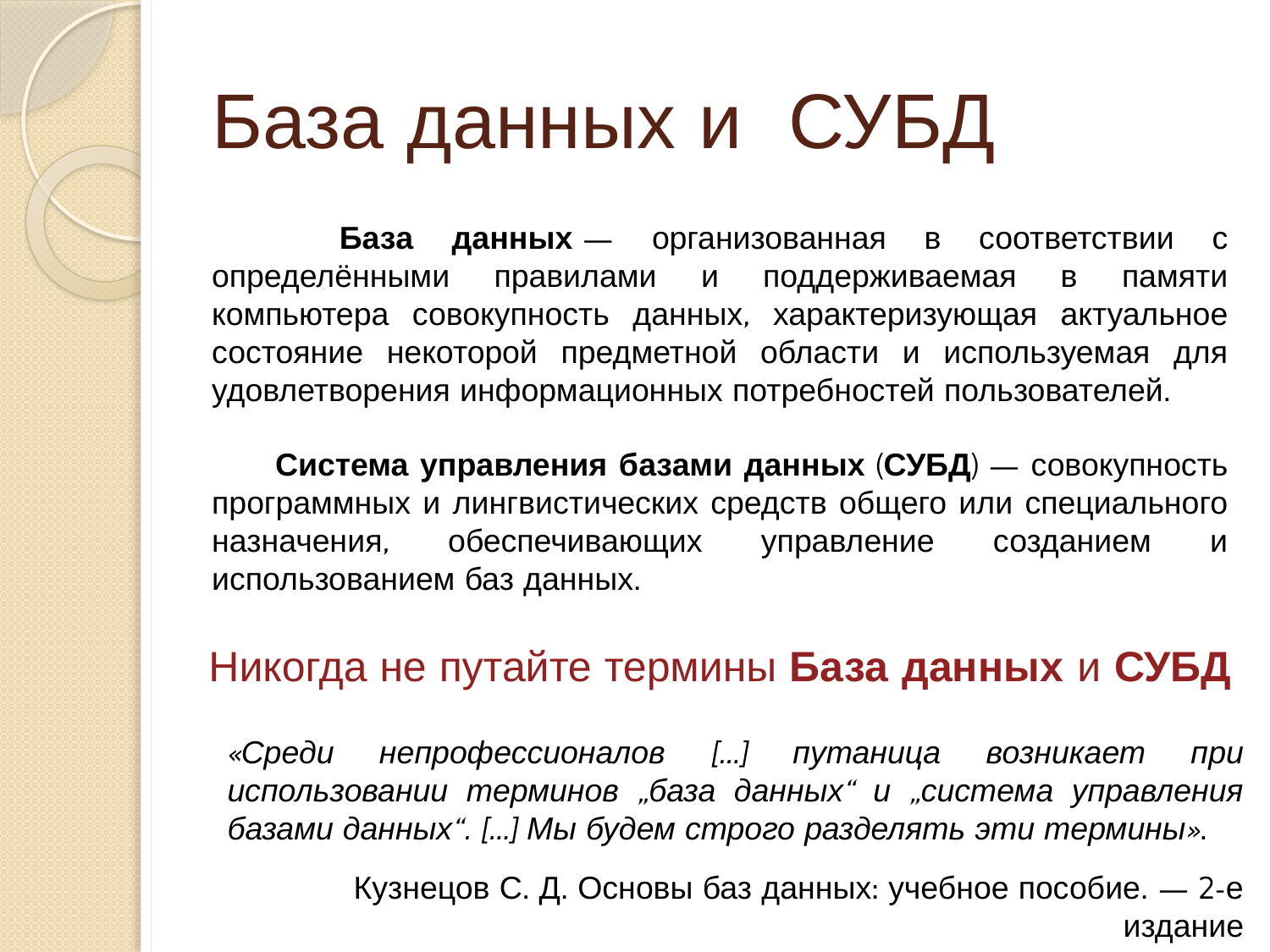

# База данных и  СУБД
  База данных — организованная в соответствии с определёнными правилами и поддерживаемая в памяти компьютера совокупность данных, характеризующая актуальное состояние некоторой предметной области и используемая для удовлетворения информационных потребностей пользователей.
Система управления базами данных (СУБД) — совокупность программных и лингвистических средств общего или специального назначения, обеспечивающих управление созданием и использованием баз данных.
Никогда не путайте термины База данных и СУБД
«Среди непрофессионалов […] путаница возникает при использовании терминов „база данных“ и „система управления базами данных“. […] Мы будем строго разделять эти термины».
Кузнецов С. Д. Основы баз данных: учебное пособие. — 2-е издание